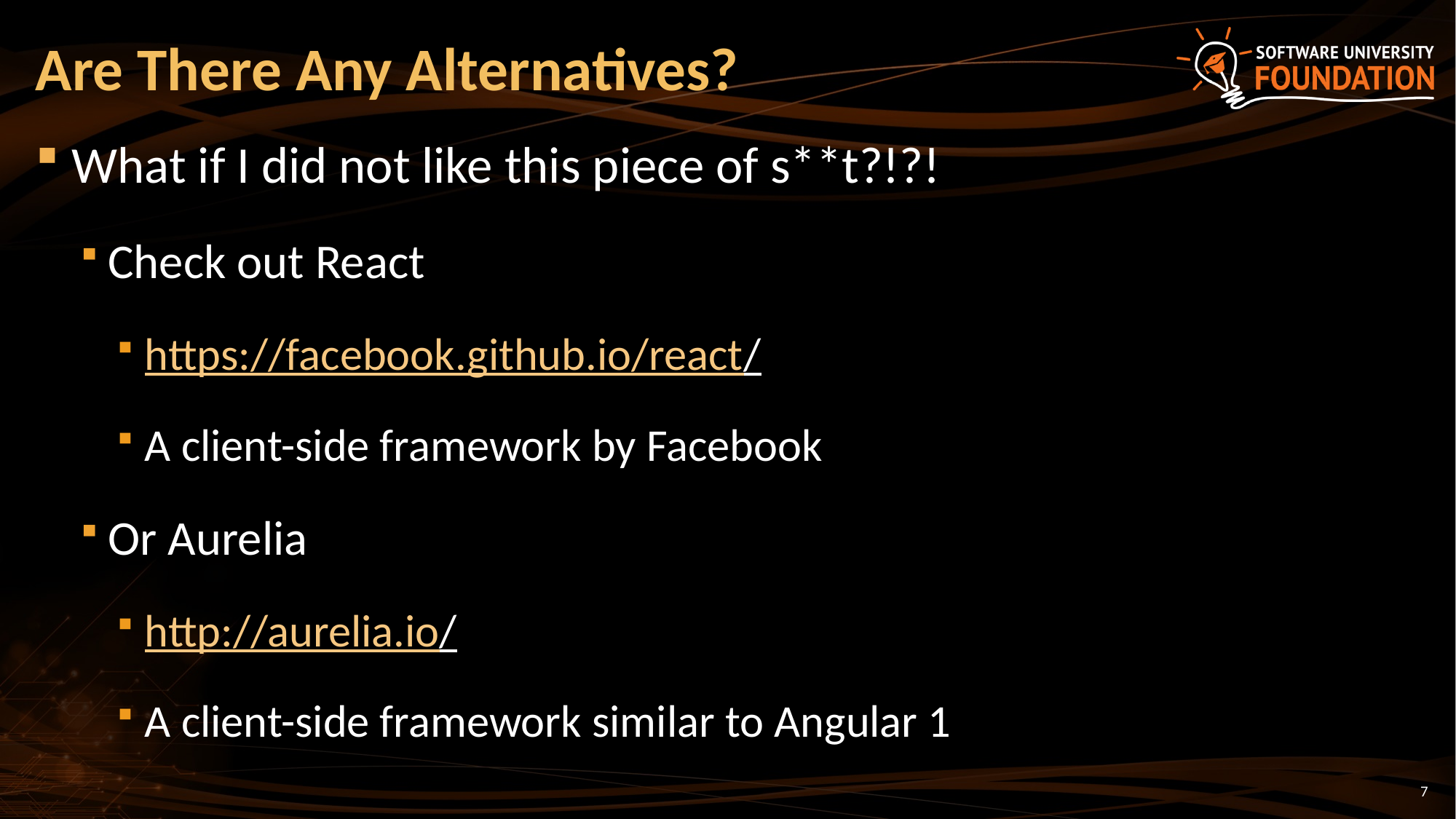

# Are There Any Alternatives?
What if I did not like this piece of s**t?!?!
Check out React
https://facebook.github.io/react/
A client-side framework by Facebook
Or Aurelia
http://aurelia.io/
A client-side framework similar to Angular 1
7